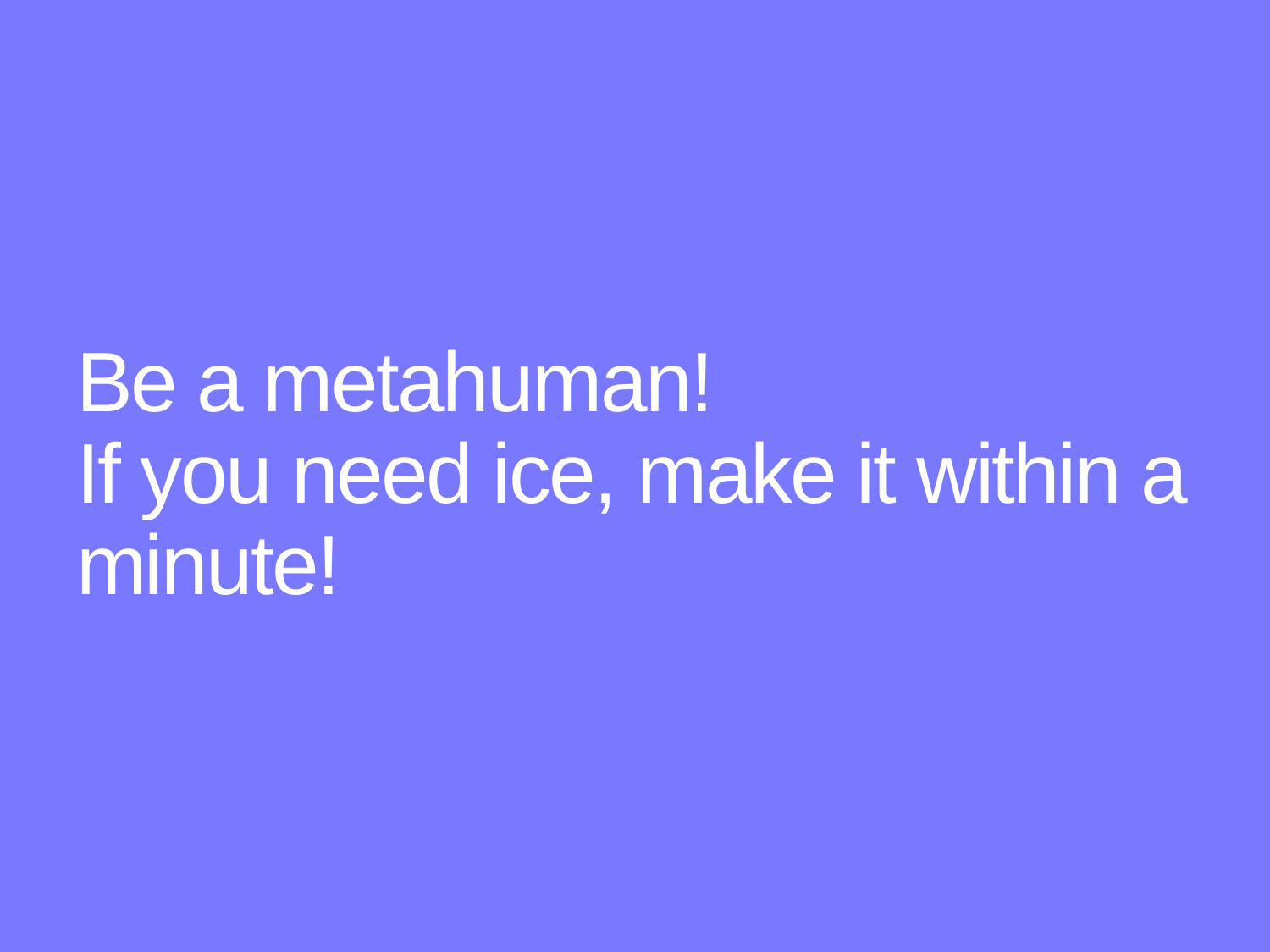

# Be a metahuman! If you need ice, make it within a minute!